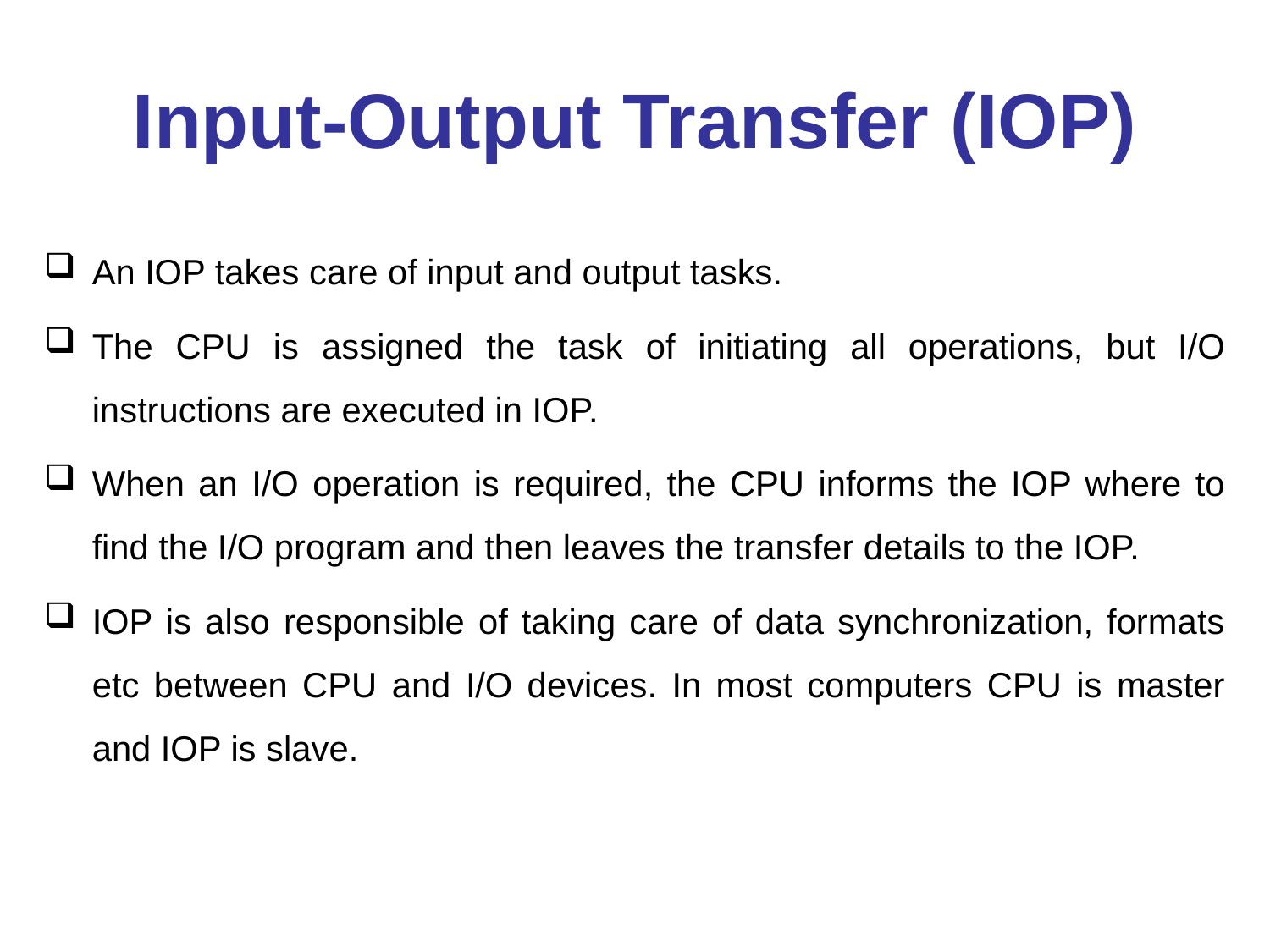

# Input-Output Transfer (IOP)
An IOP takes care of input and output tasks.
The CPU is assigned the task of initiating all operations, but I/O instructions are executed in IOP.
When an I/O operation is required, the CPU informs the IOP where to find the I/O program and then leaves the transfer details to the IOP.
IOP is also responsible of taking care of data synchronization, formats etc between CPU and I/O devices. In most computers CPU is master and IOP is slave.